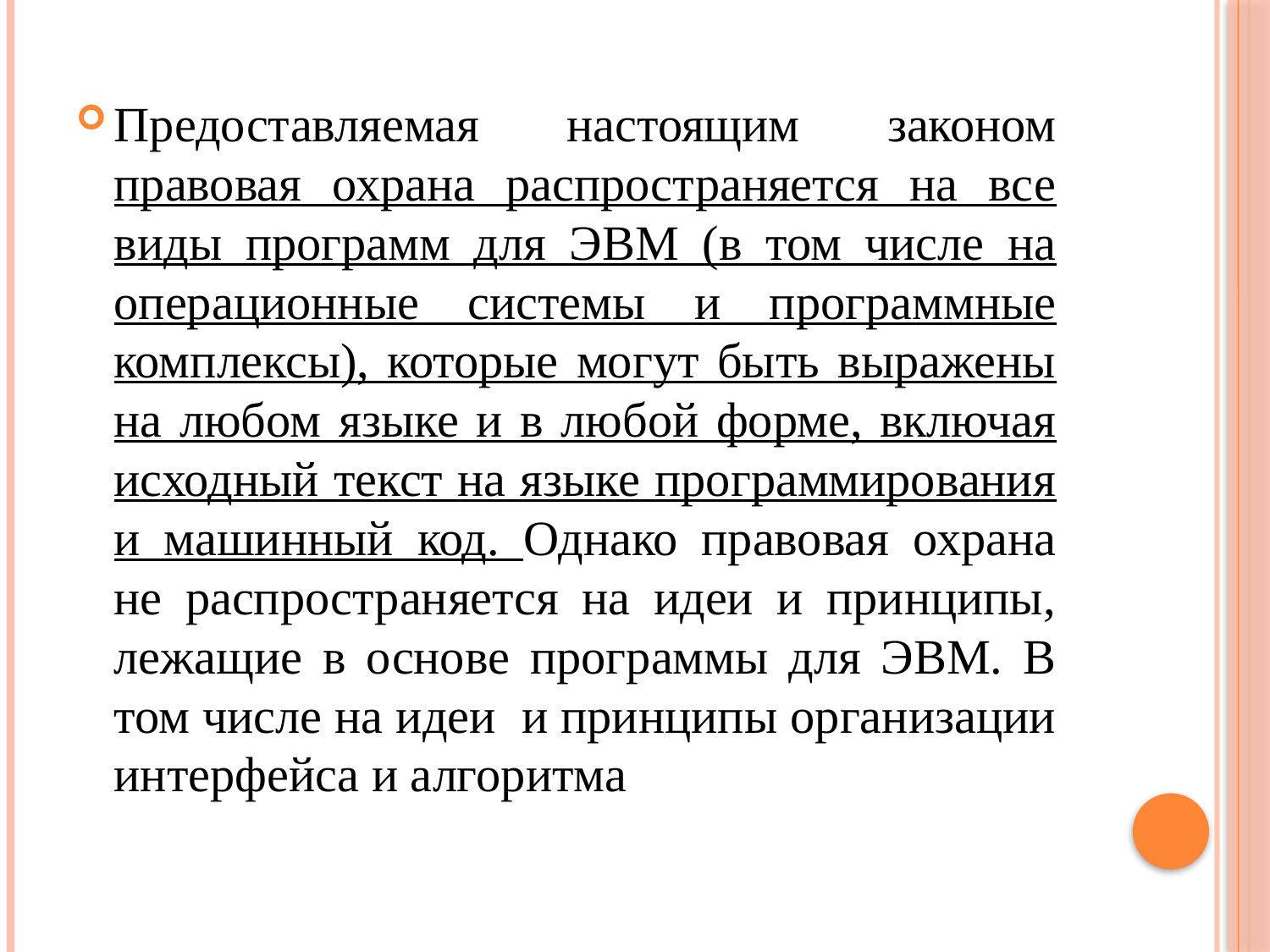

#
Предоставляемая настоящим законом правовая охрана распространяется на все виды программ для ЭВМ (в том числе на операционные системы и программные комплексы), которые могут быть выражены на любом языке и в любой форме, включая исходный текст на языке программирования и машинный код. Однако правовая охрана не распространяется на идеи и принципы, лежащие в основе программы для ЭВМ. В том числе на идеи  и принципы организации интерфейса и алгоритма